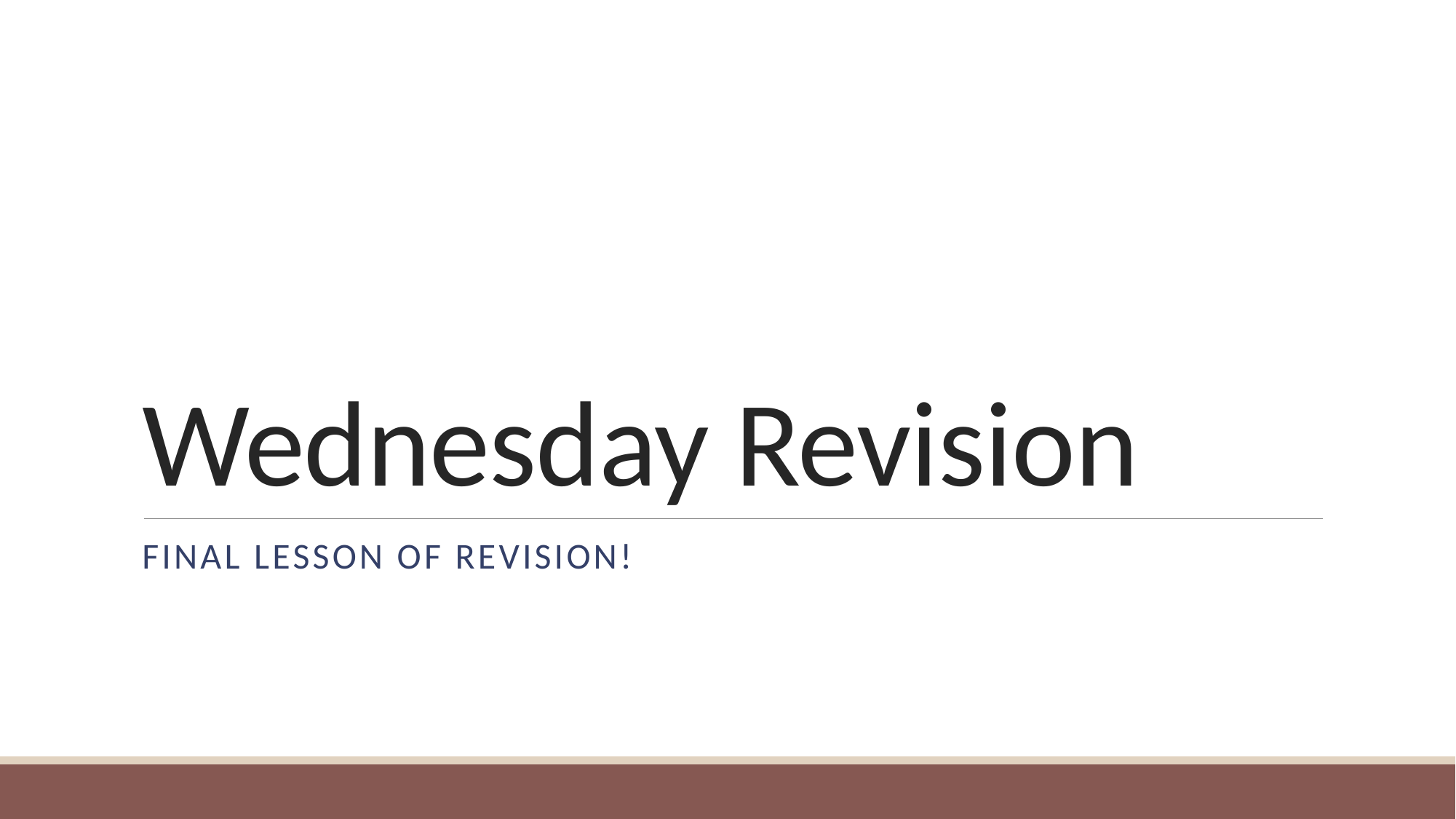

# Wednesday Revision
Final lesson of revision!